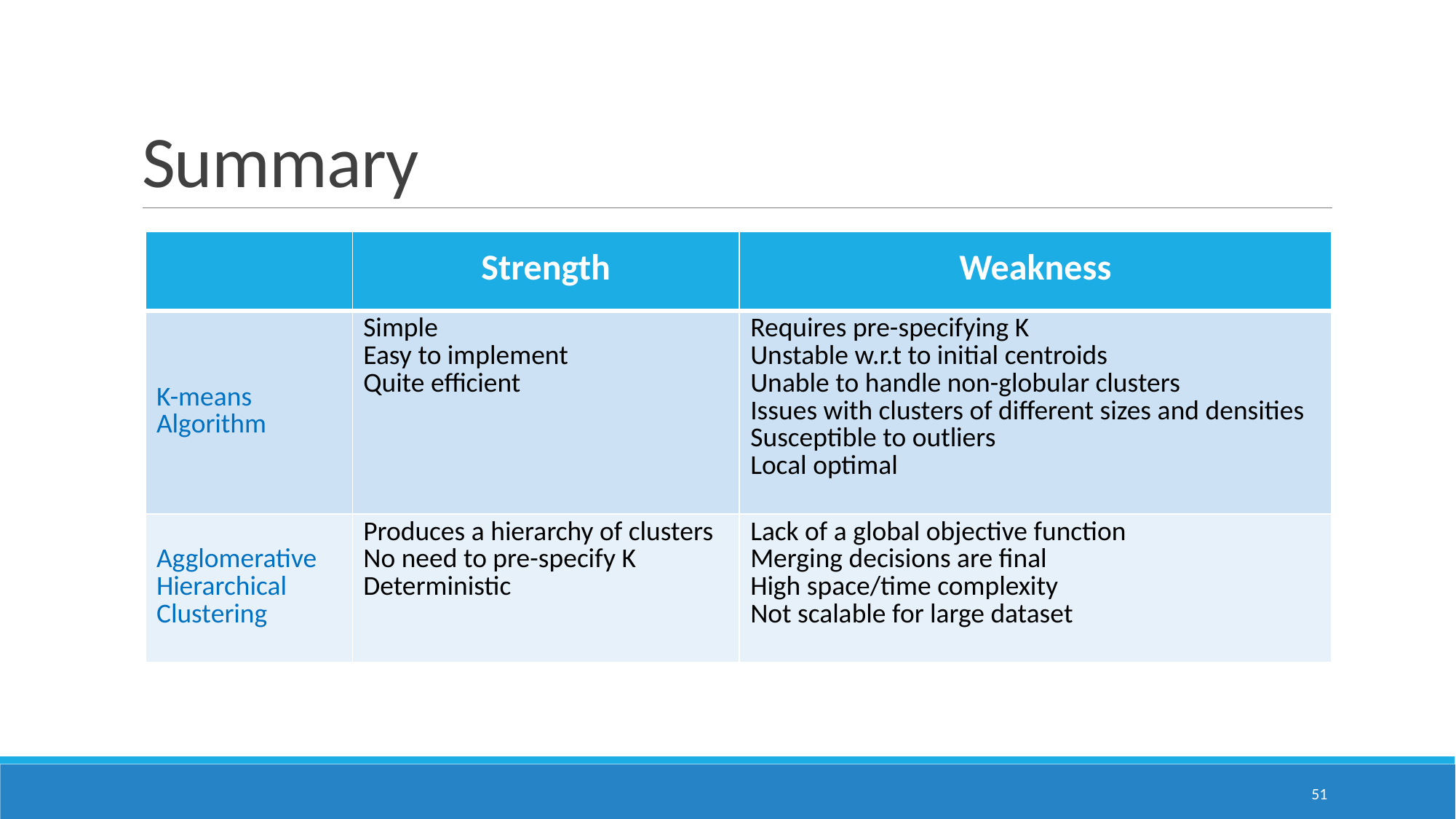

# Summary

|  | Strength | Weakness |
| --- | --- | --- |
| K-means Algorithm | Simple Easy to implement Quite efficient | Requires pre-specifying K Unstable w.r.t to initial centroids Unable to handle non-globular clusters Issues with clusters of different sizes and densities Susceptible to outliers Local optimal |
| Agglomerative Hierarchical Clustering | Produces a hierarchy of clusters No need to pre-specify K Deterministic | Lack of a global objective function Merging decisions are final High space/time complexity Not scalable for large dataset |
51